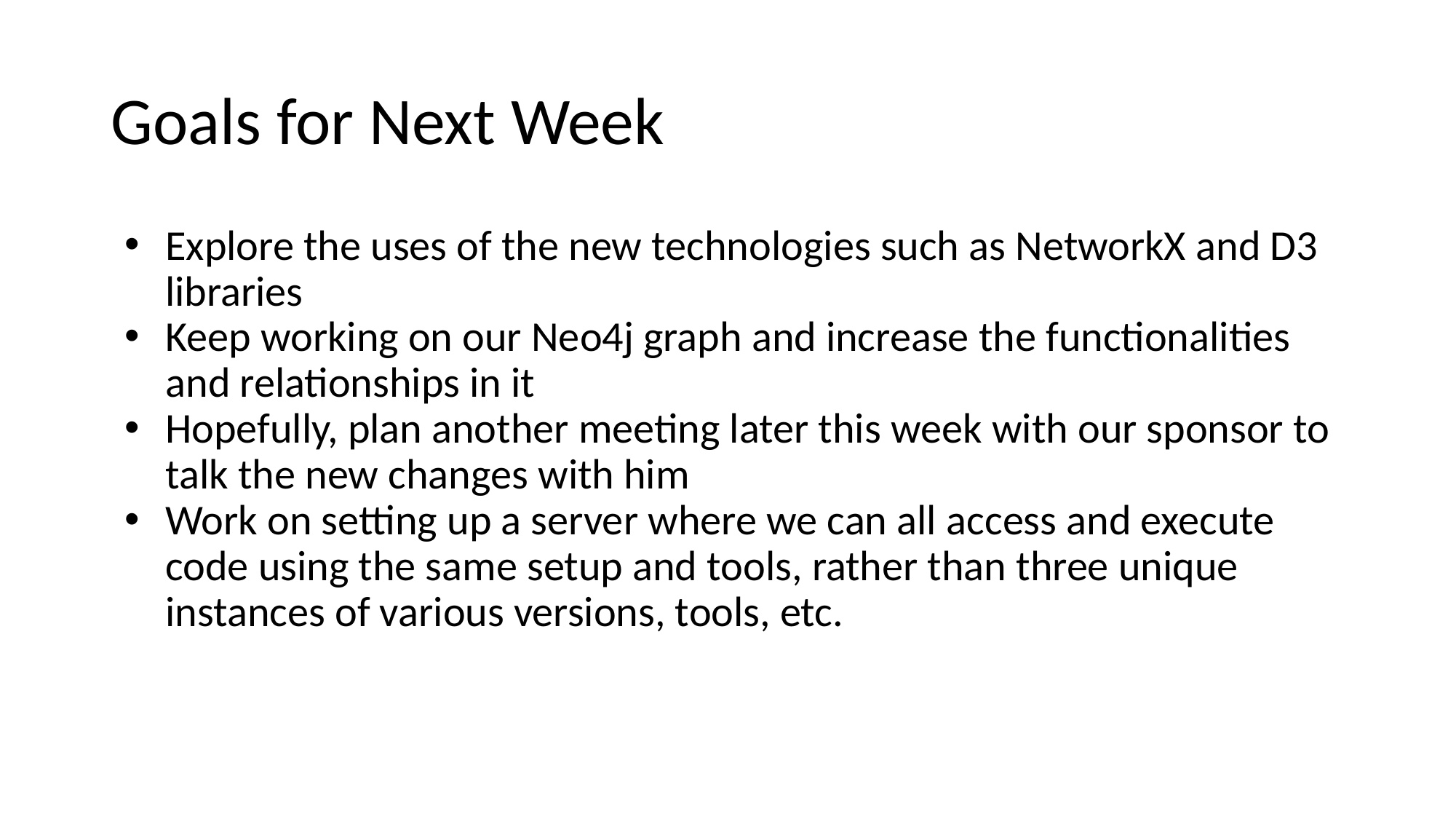

# Goals for Next Week
Explore the uses of the new technologies such as NetworkX and D3 libraries
Keep working on our Neo4j graph and increase the functionalities and relationships in it
Hopefully, plan another meeting later this week with our sponsor to talk the new changes with him
Work on setting up a server where we can all access and execute code using the same setup and tools, rather than three unique instances of various versions, tools, etc.